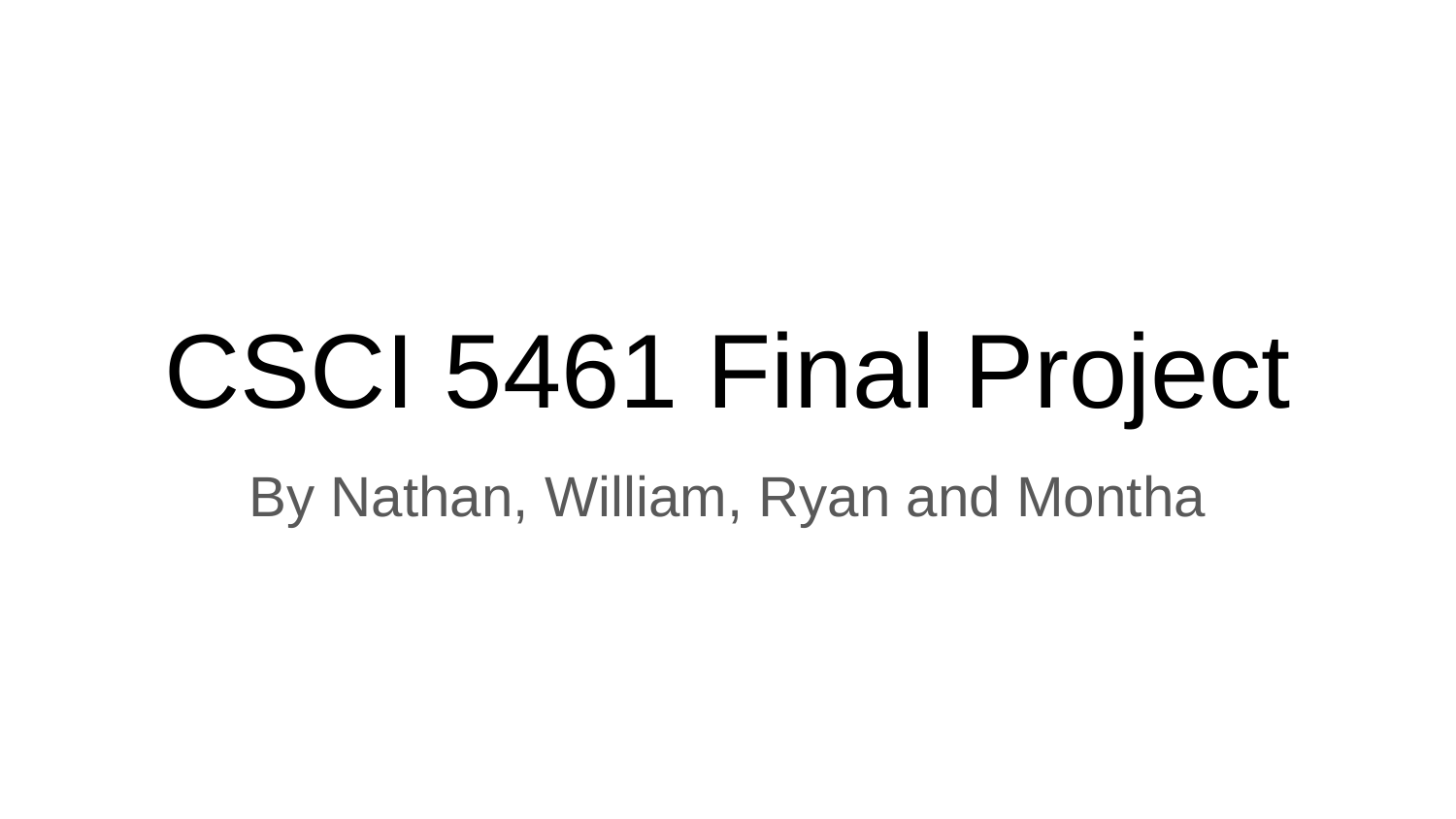

# CSCI 5461 Final Project
By Nathan, William, Ryan and Montha